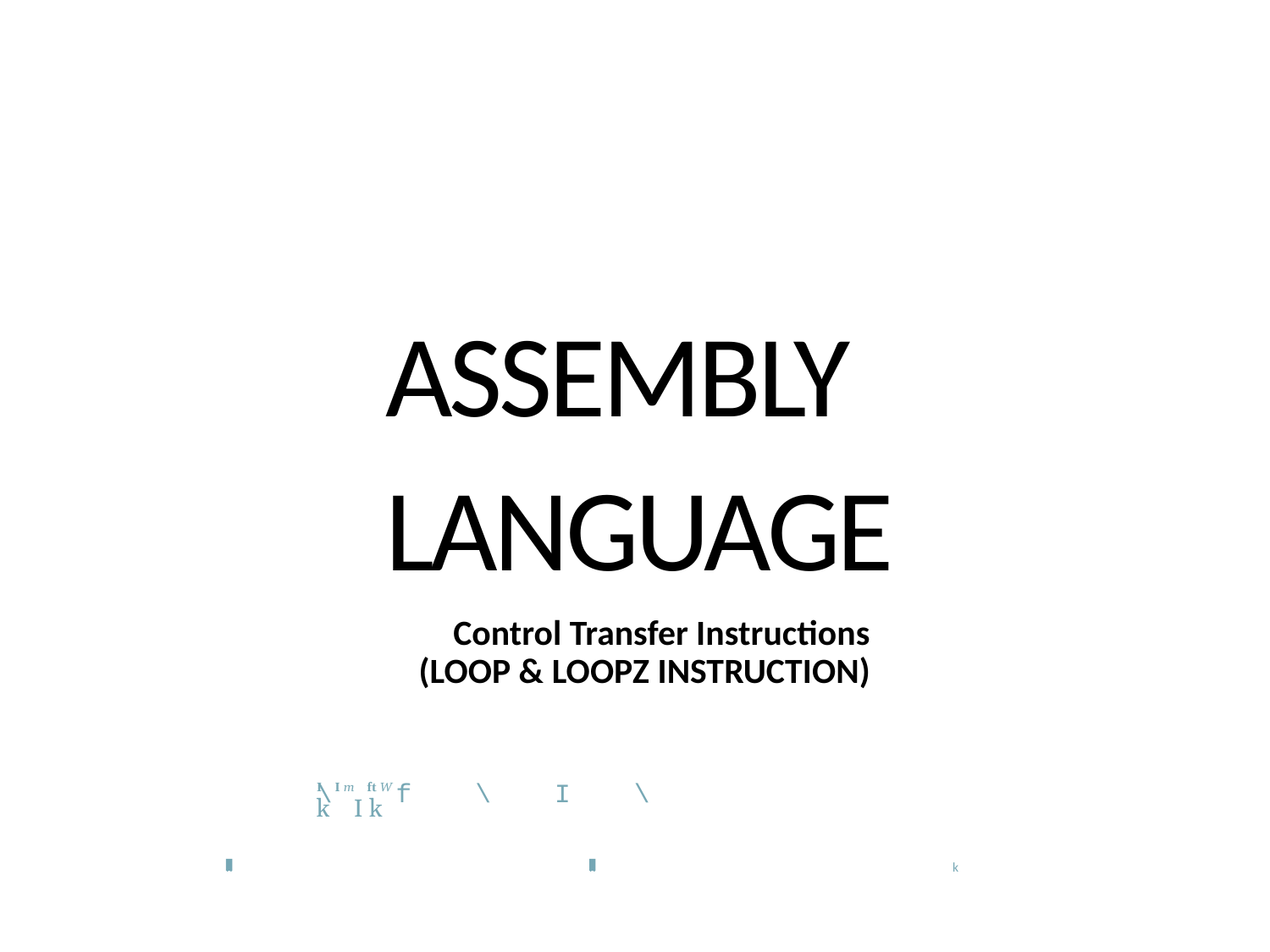

ASSEMBLY
LANGUAGE
Control Transfer Instructions (LOOP & LOOPZ INSTRUCTION)
I    I m    ft W
\    f    \    I    \
k    I k
k
k
k